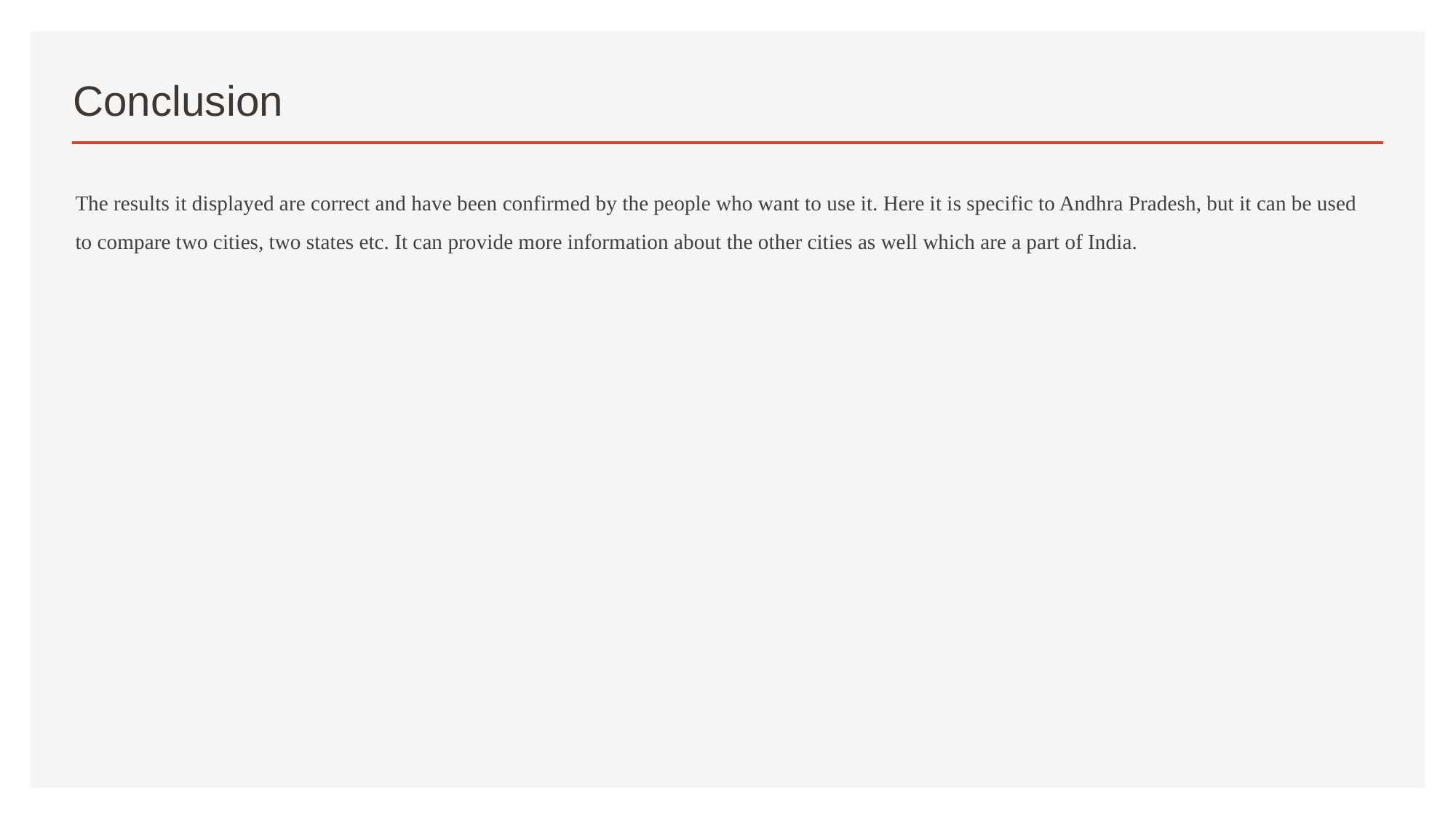

# Conclusion
The results it displayed are correct and have been confirmed by the people who want to use it. Here it is specific to Andhra Pradesh, but it can be used to compare two cities, two states etc. It can provide more information about the other cities as well which are a part of India.